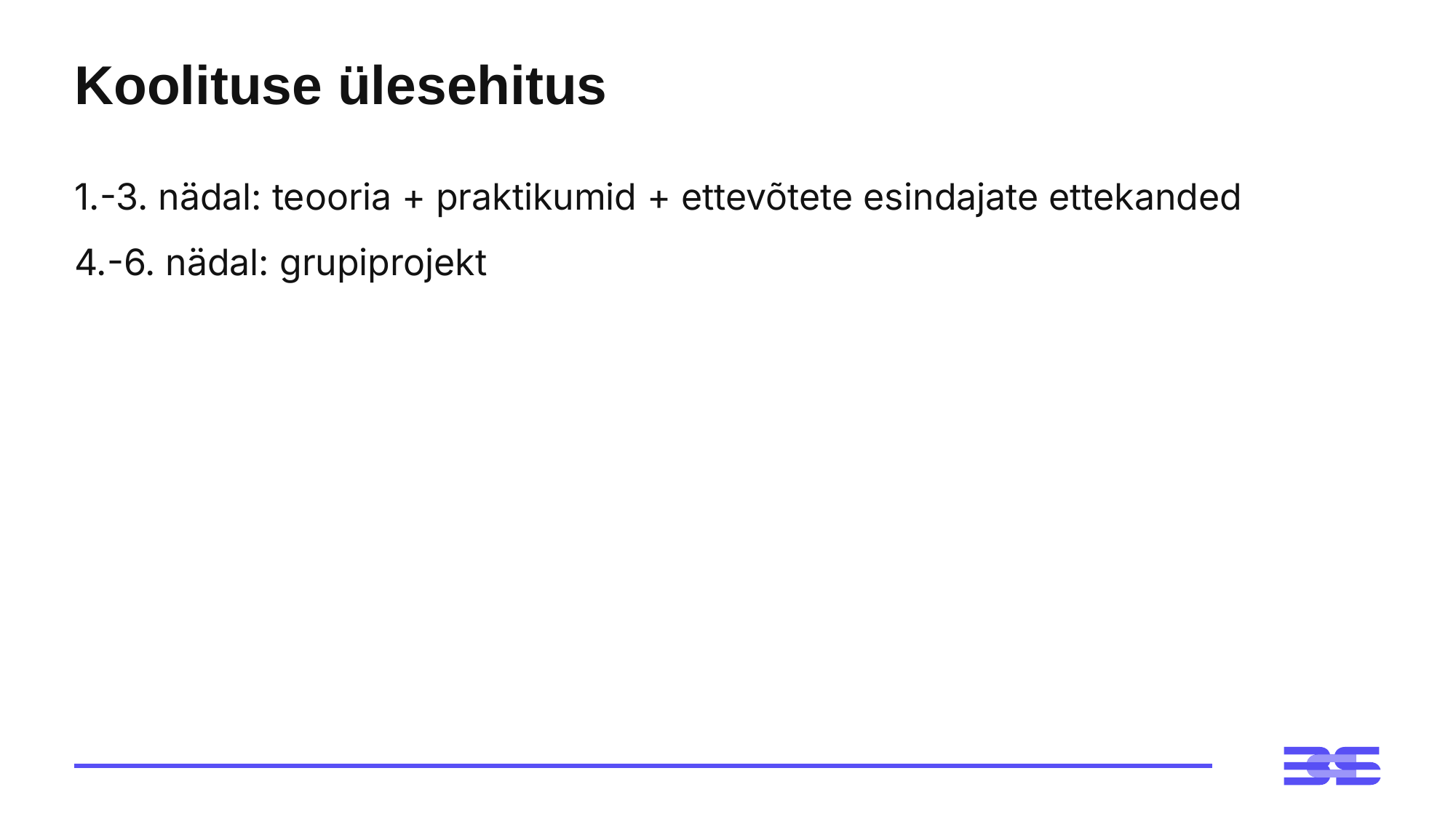

# Koolituse ülesehitus
1.-3. nädal: teooria + praktikumid + ettevõtete esindajate ettekanded
4.-6. nädal: grupiprojekt